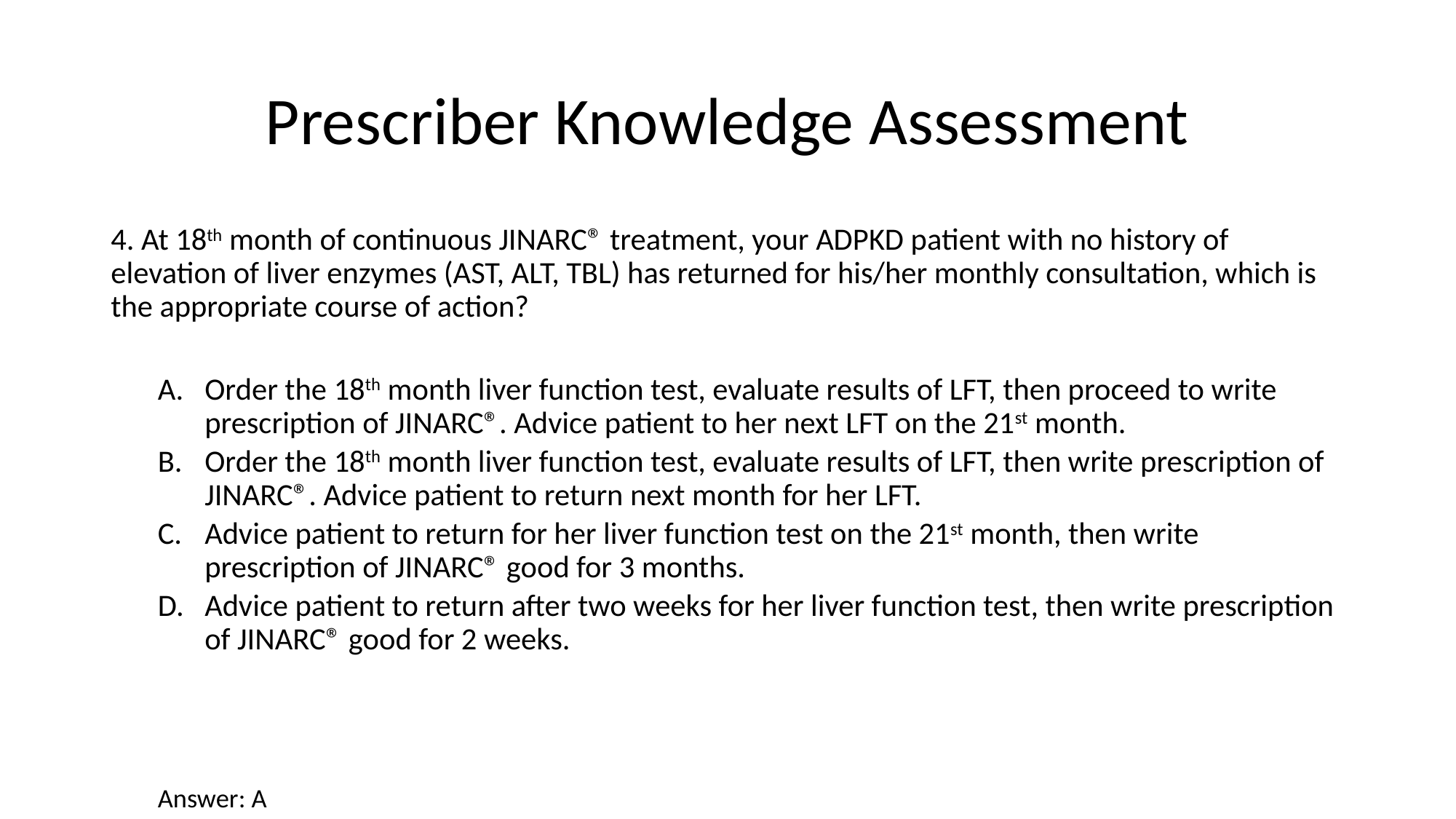

# Prescriber Knowledge Assessment
4. At 18th month of continuous JINARC® treatment, your ADPKD patient with no history of elevation of liver enzymes (AST, ALT, TBL) has returned for his/her monthly consultation, which is the appropriate course of action?

Order the 18th month liver function test, evaluate results of LFT, then proceed to write prescription of JINARC®. Advice patient to her next LFT on the 21st month.
Order the 18th month liver function test, evaluate results of LFT, then write prescription of JINARC®. Advice patient to return next month for her LFT.
Advice patient to return for her liver function test on the 21st month, then write prescription of JINARC® good for 3 months.
Advice patient to return after two weeks for her liver function test, then write prescription of JINARC® good for 2 weeks.

Answer: A